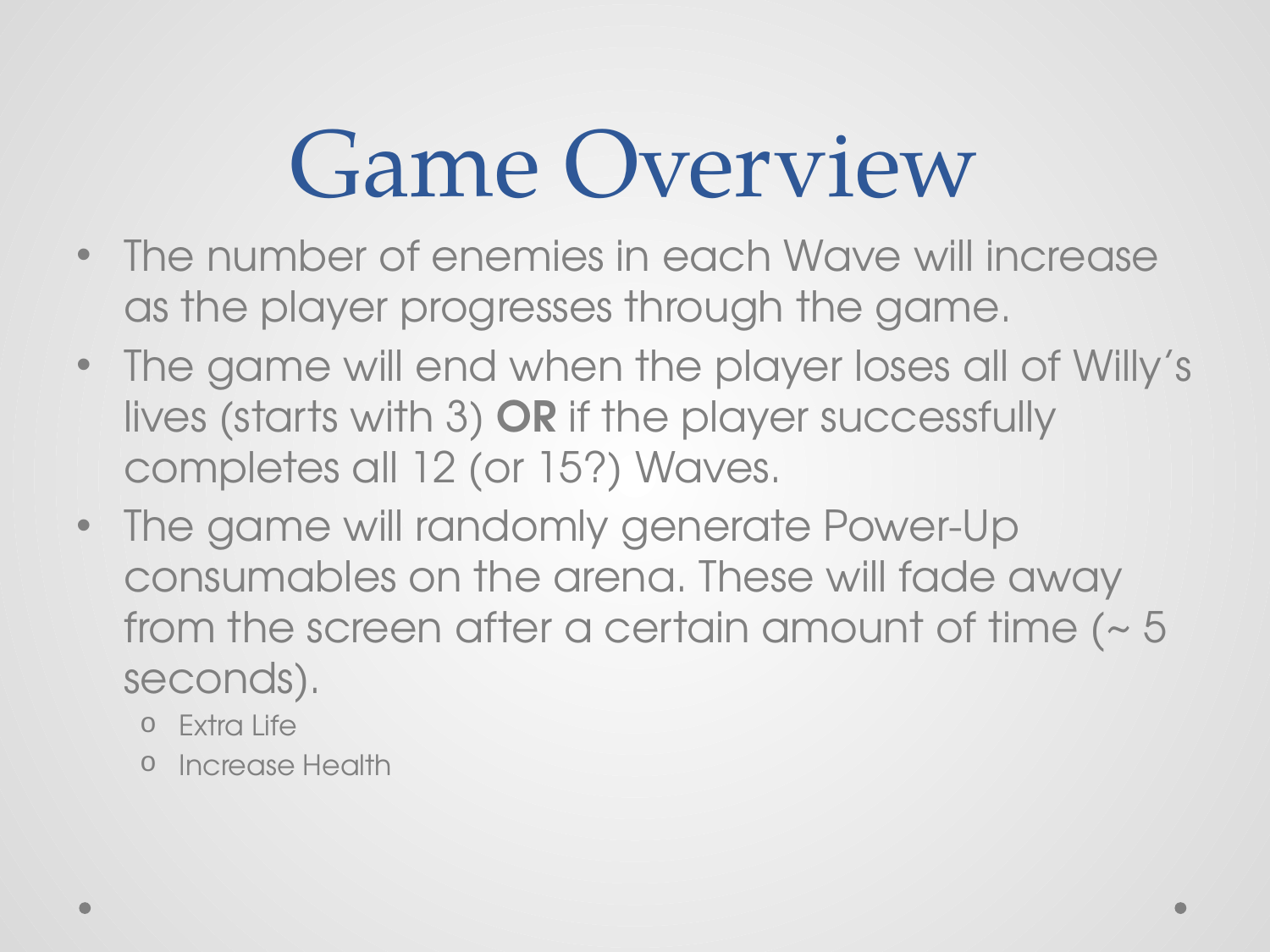

# Game Overview
The number of enemies in each Wave will increase as the player progresses through the game.
The game will end when the player loses all of Willy’s lives (starts with 3) OR if the player successfully completes all 12 (or 15?) Waves.
The game will randomly generate Power-Up consumables on the arena. These will fade away from the screen after a certain amount of time (~ 5 seconds).
Extra Life
Increase Health